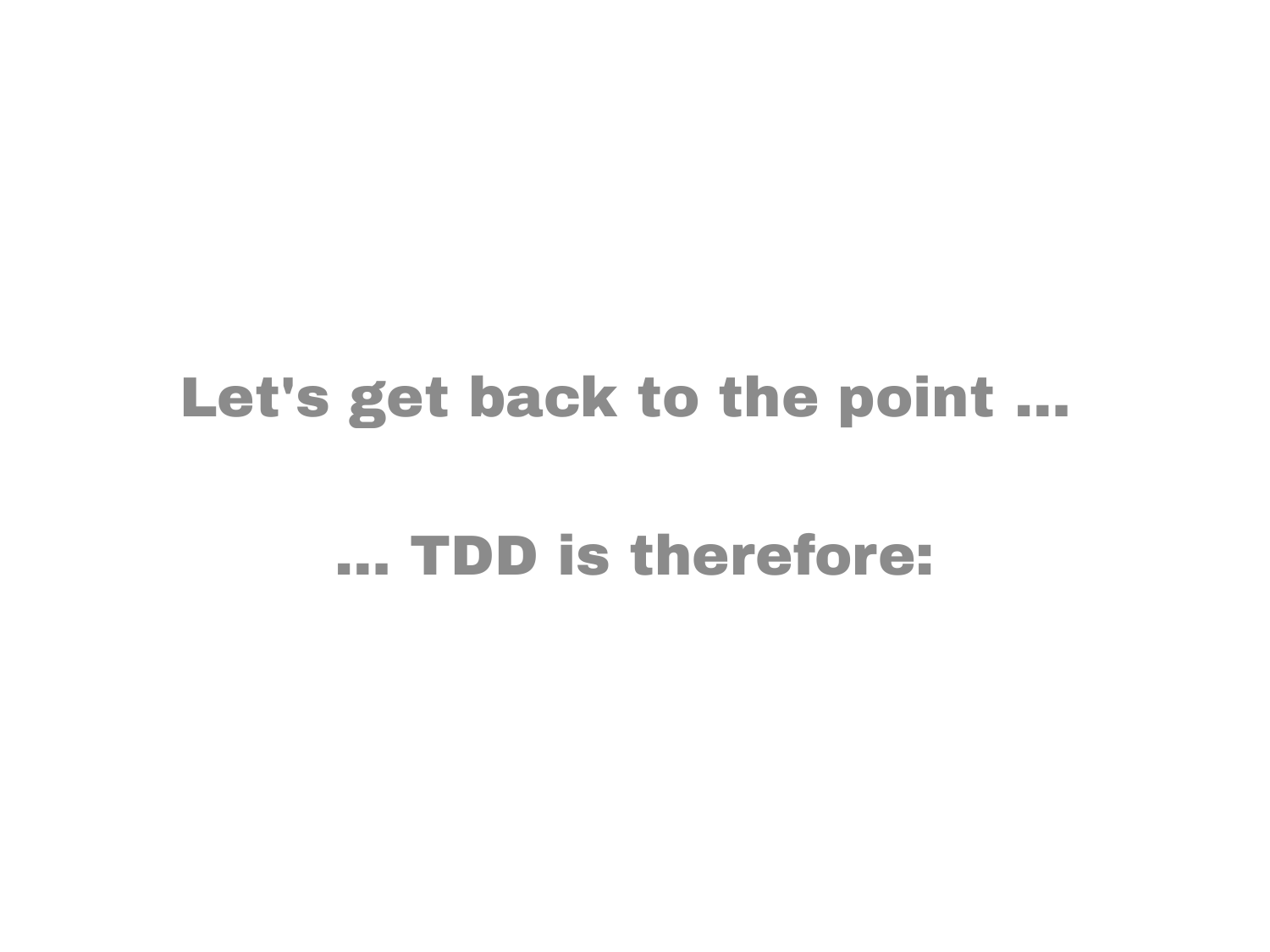

Let's get back to the point …

… TDD is therefore: